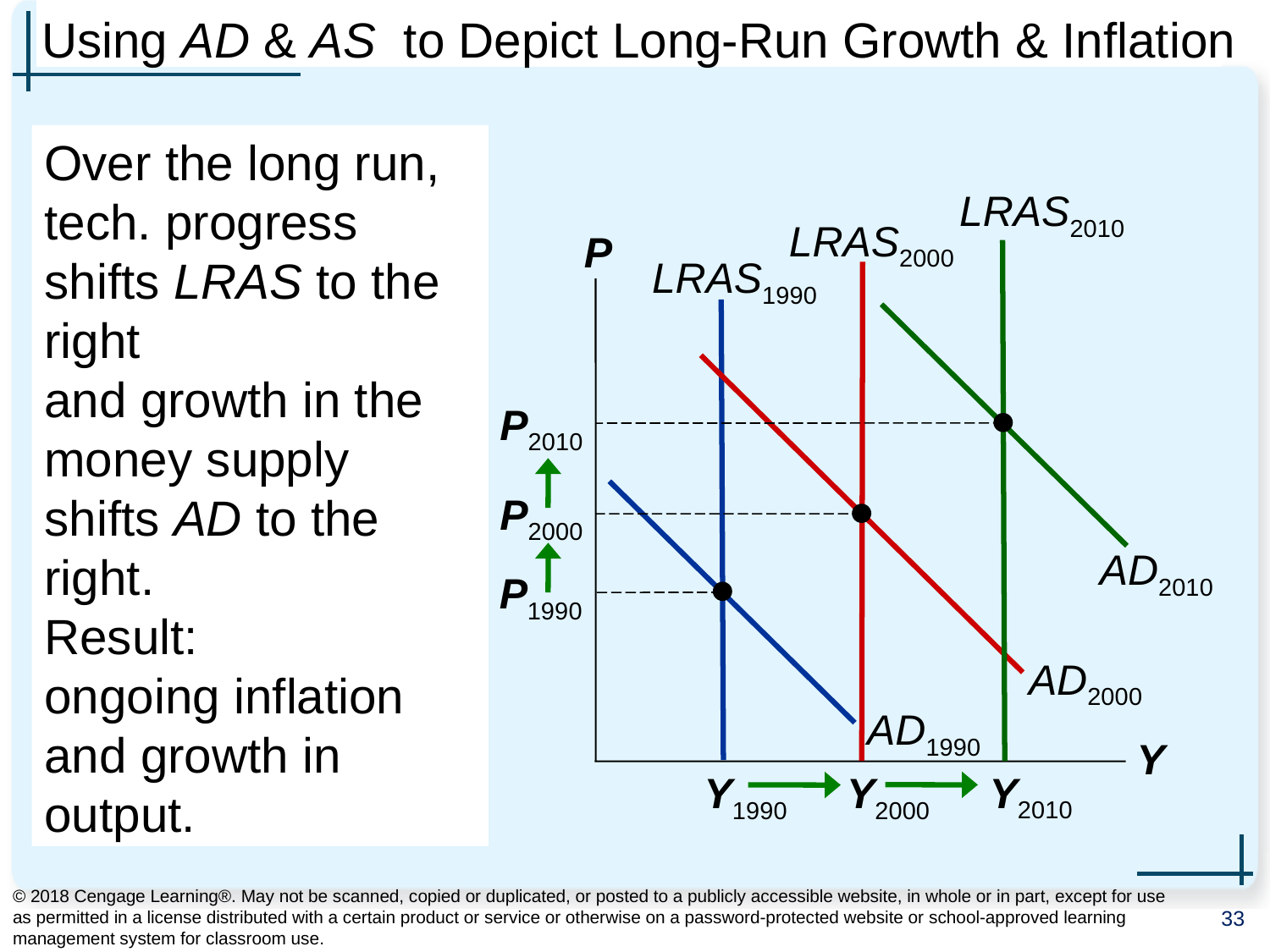

# Using AD & AS  to Depict Long-Run Growth & Inflation
0
Over the long run, tech. progress shifts LRAS to the right
and growth in the money supply shifts AD to the right.
Result:
ongoing inflation and growth in output.

LRAS2010

LRAS2000

P

Y
LRAS1990

AD2010

AD2000
P2010

AD1990

P2000

P1990

Y2010
Y1990
Y2000

© 2018 Cengage Learning®. May not be scanned, copied or duplicated, or posted to a publicly accessible website, in whole or in part, except for use as permitted in a license distributed with a certain product or service or otherwise on a password-protected website or school-approved learning management system for classroom use.
33